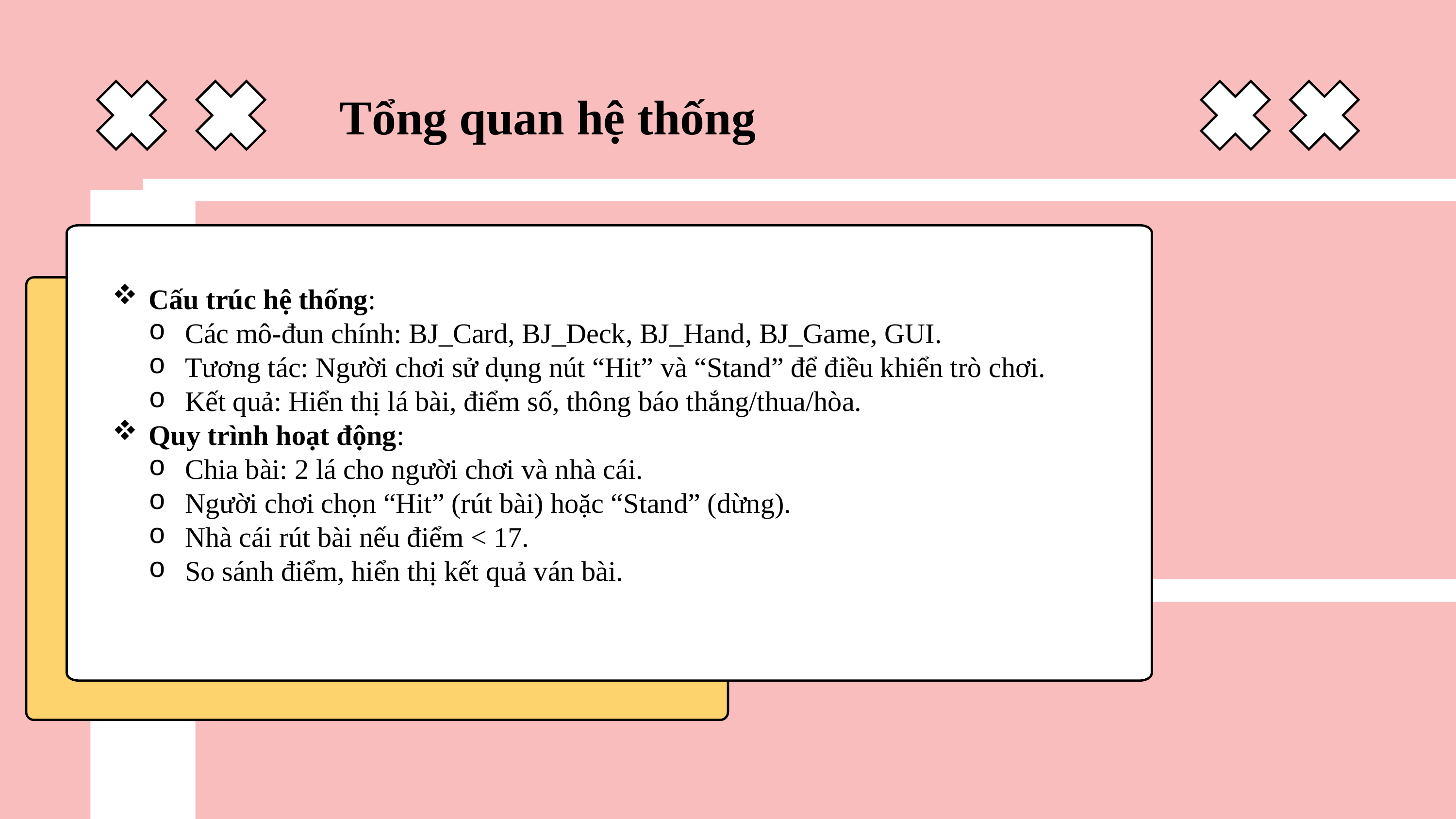

Tổng quan hệ thống

Cấu trúc hệ thống:
Các mô-đun chính: BJ_Card, BJ_Deck, BJ_Hand, BJ_Game, GUI.
Tương tác: Người chơi sử dụng nút “Hit” và “Stand” để điều khiển trò chơi.
Kết quả: Hiển thị lá bài, điểm số, thông báo thắng/thua/hòa.
Quy trình hoạt động:
Chia bài: 2 lá cho người chơi và nhà cái.
Người chơi chọn “Hit” (rút bài) hoặc “Stand” (dừng).
Nhà cái rút bài nếu điểm < 17.
So sánh điểm, hiển thị kết quả ván bài.